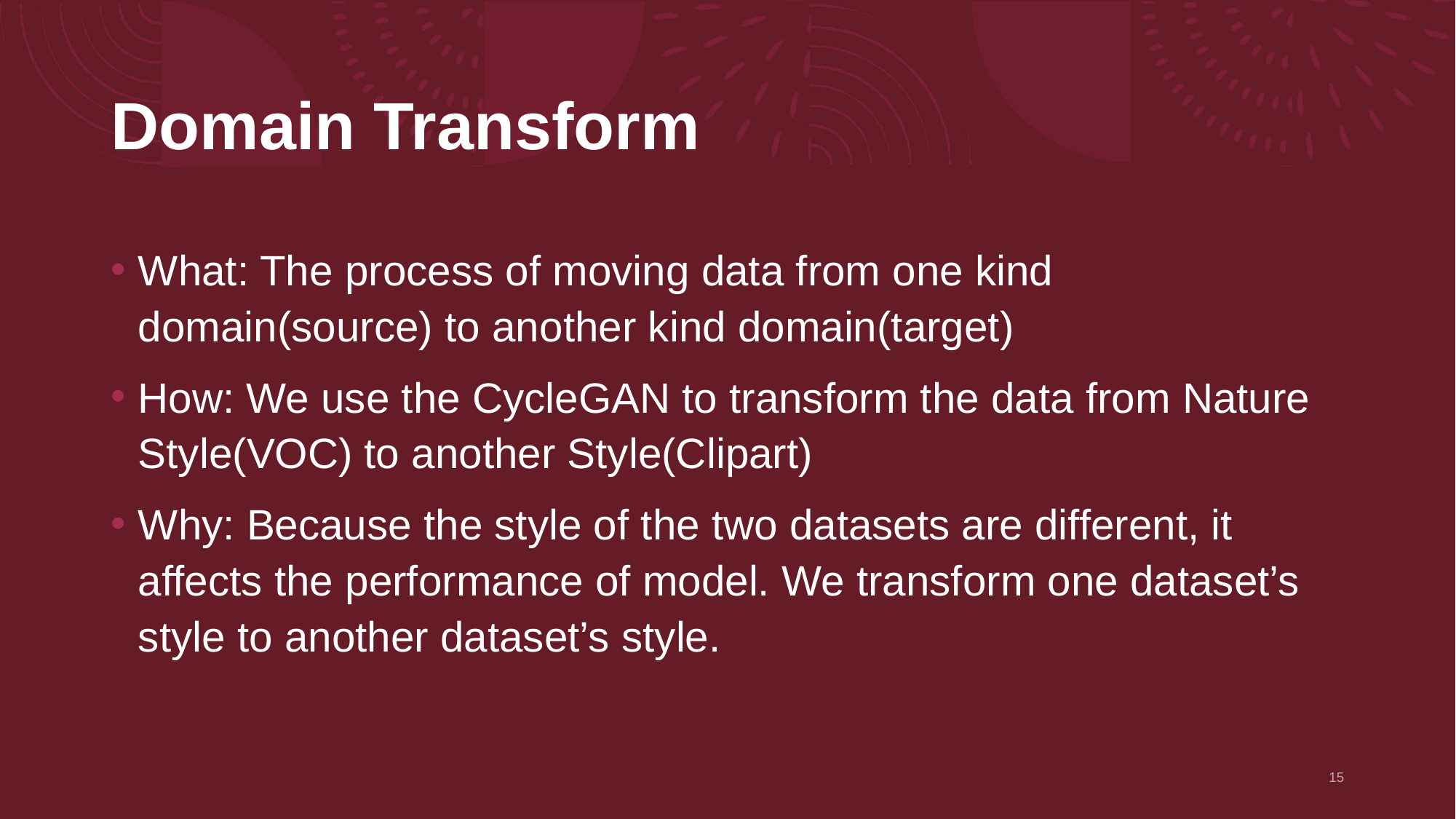

# Domain Transform
What: The process of moving data from one kind domain(source) to another kind domain(target)
How: We use the CycleGAN to transform the data from Nature Style(VOC) to another Style(Clipart)
Why: Because the style of the two datasets are different, it affects the performance of model. We transform one dataset’s style to another dataset’s style.
15